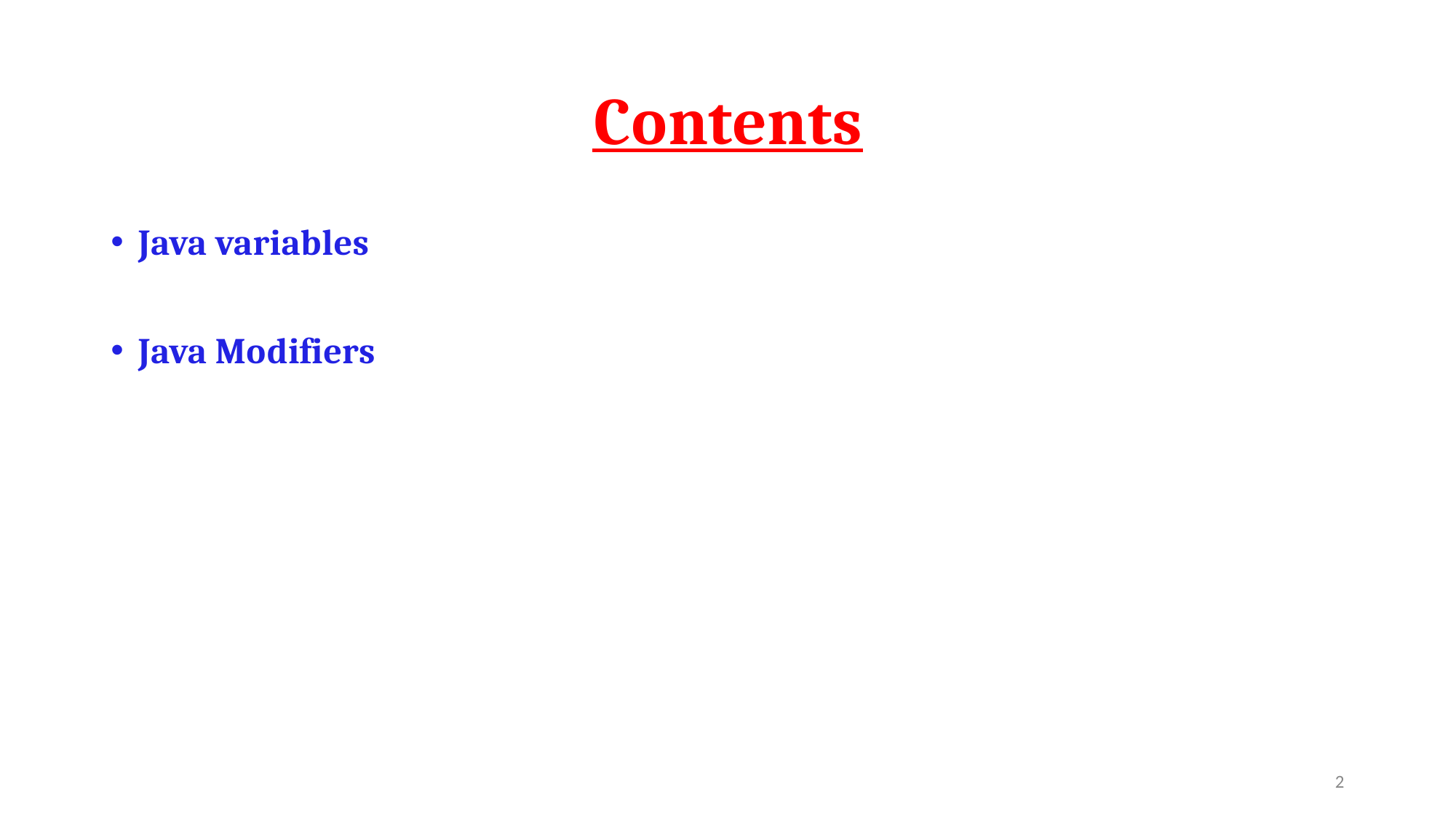

# Contents
Java variables

Java Modifiers
2